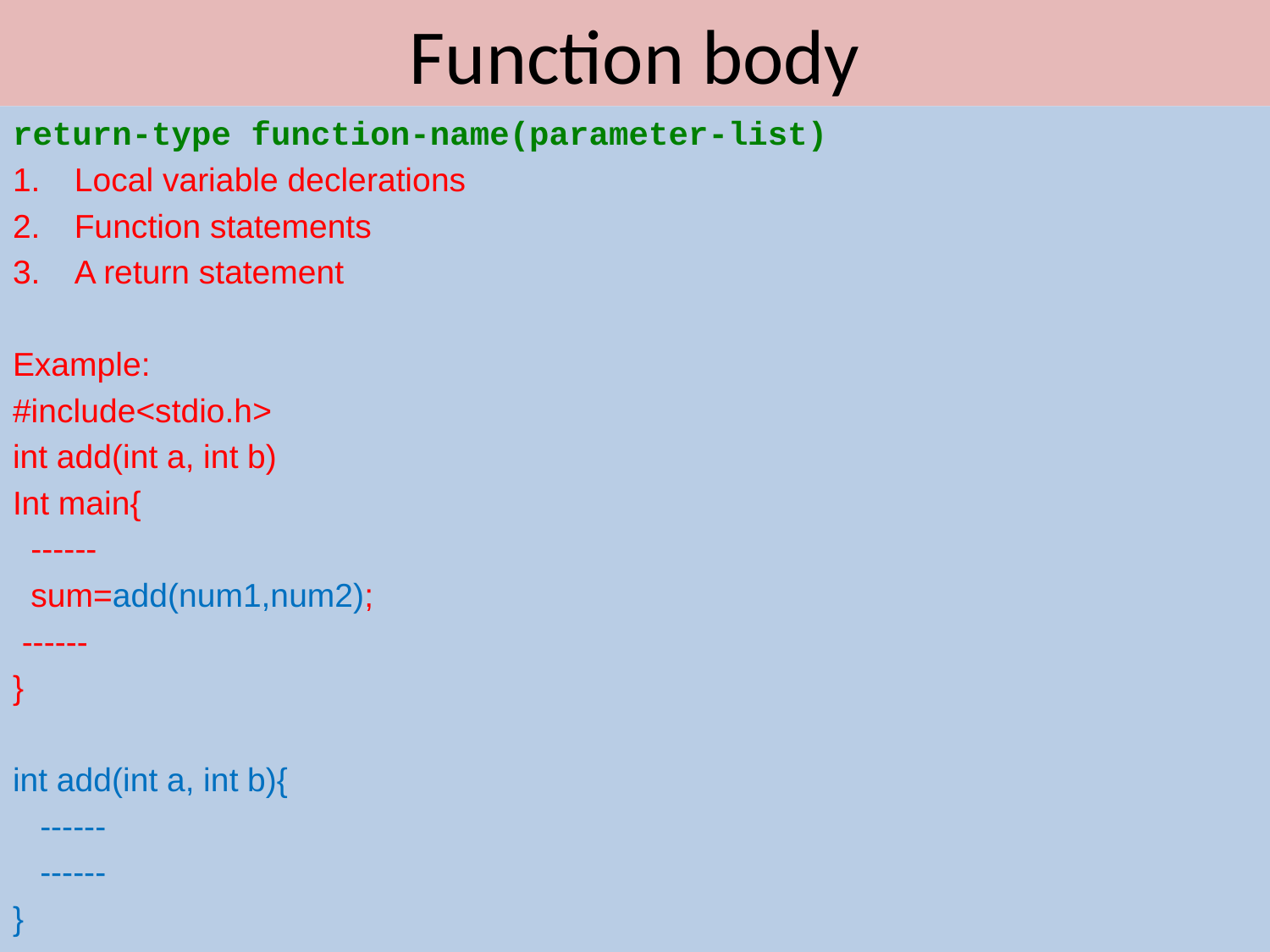

# Function body
return-type function-name(parameter-list)
Local variable declerations
Function statements
A return statement

Example:
#include<stdio.h>
int add(int a, int b)
Int main{
  ------
  sum=add(num1,num2);
 ------
}

int add(int a, int b){
   ------
   ------
}